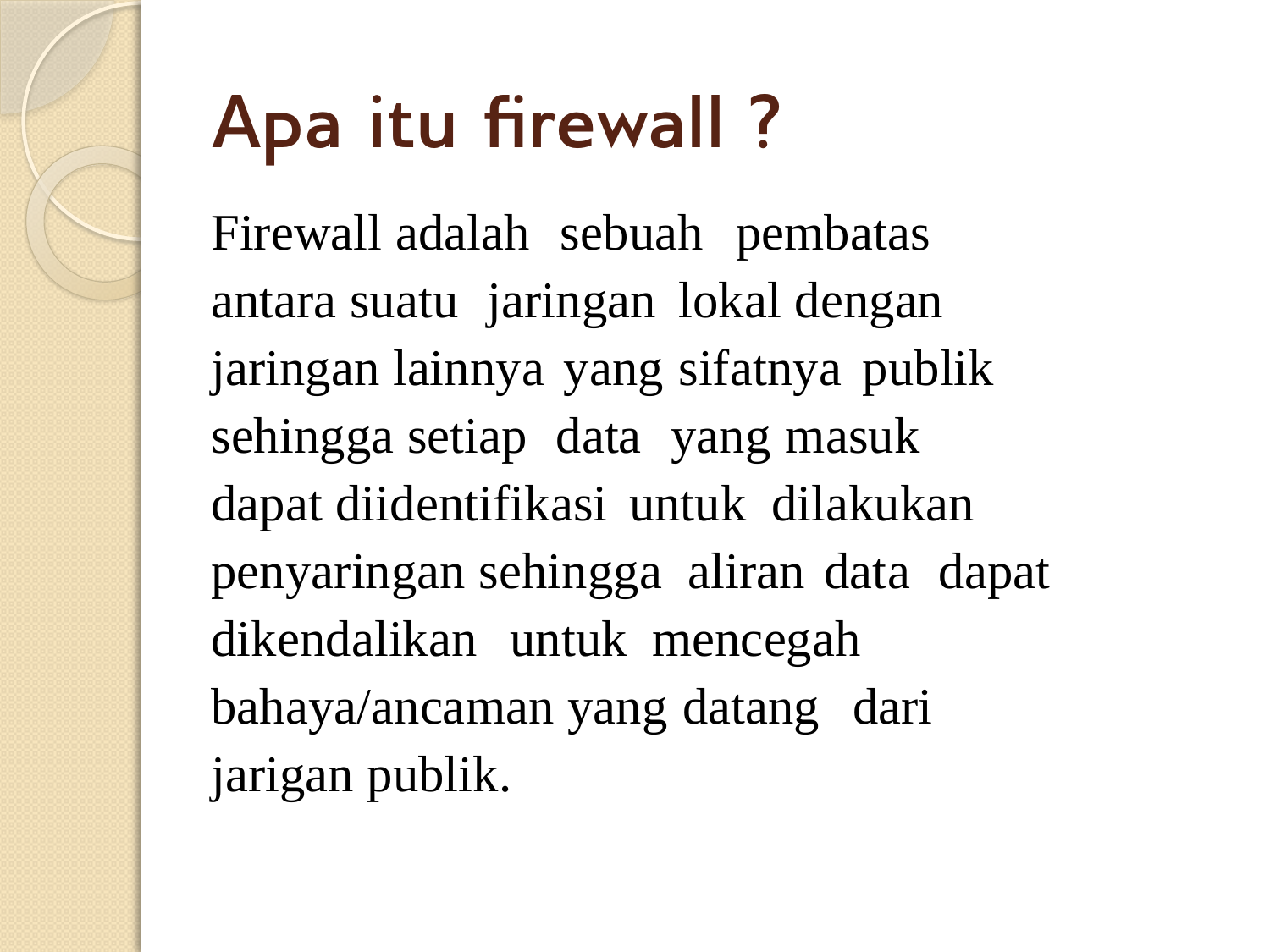

# Apa itu firewall ?
Firewall adalah sebuah pembatas antara suatu jaringan lokal dengan jaringan lainnya yang sifatnya publik sehingga setiap data yang masuk dapat diidentifikasi untuk dilakukan penyaringan sehingga aliran data dapat dikendalikan untuk mencegah bahaya/ancaman yang datang dari jarigan publik.